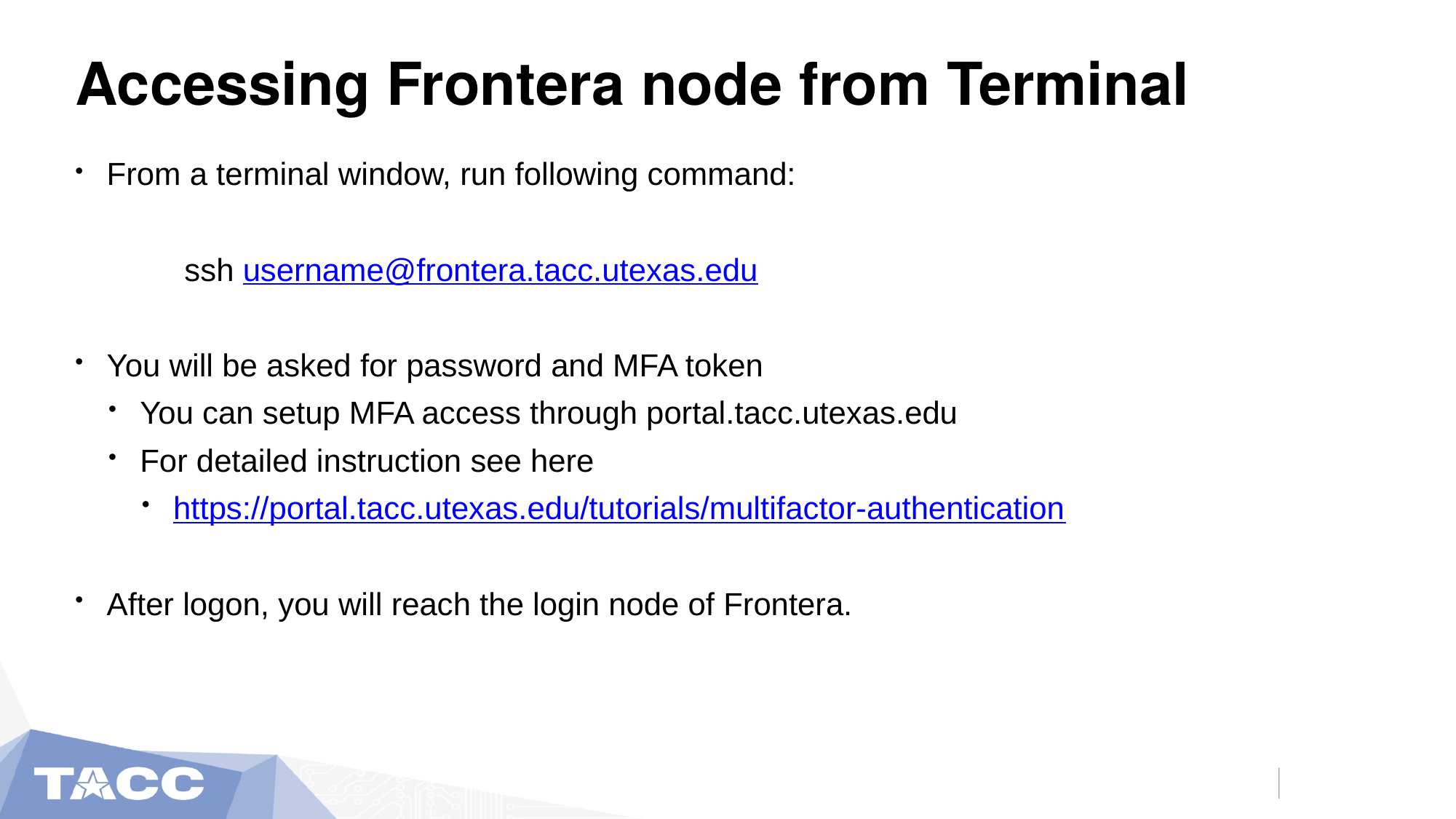

# Accessing Frontera node from Terminal
From a terminal window, run following command:

	ssh username@frontera.tacc.utexas.edu

You will be asked for password and MFA token
You can setup MFA access through portal.tacc.utexas.edu
For detailed instruction see here
https://portal.tacc.utexas.edu/tutorials/multifactor-authentication

After logon, you will reach the login node of Frontera.